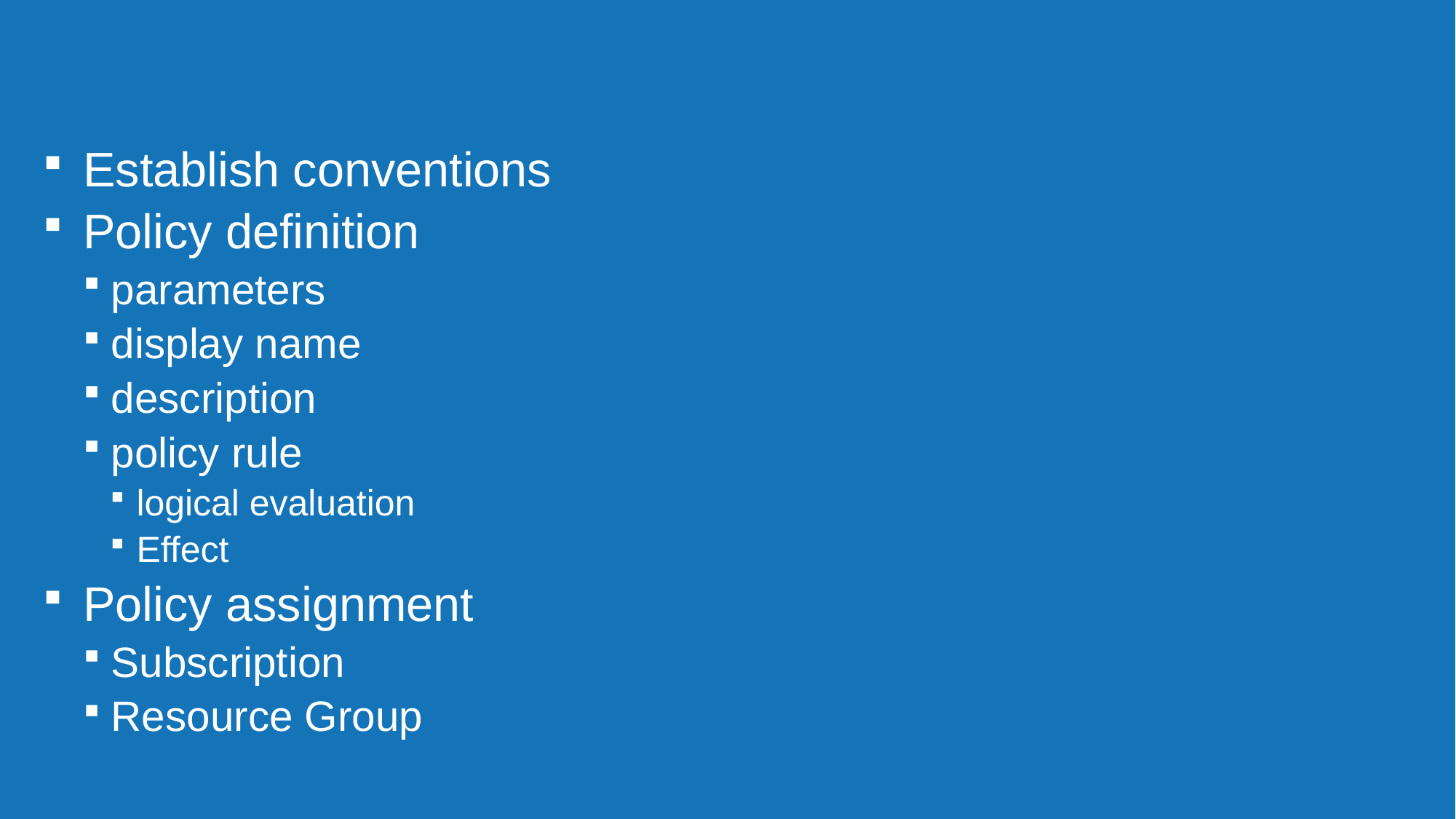

# Azure Policies
Establish conventions
Policy definition
parameters
display name
description
policy rule
logical evaluation
Effect
Policy assignment
Subscription
Resource Group